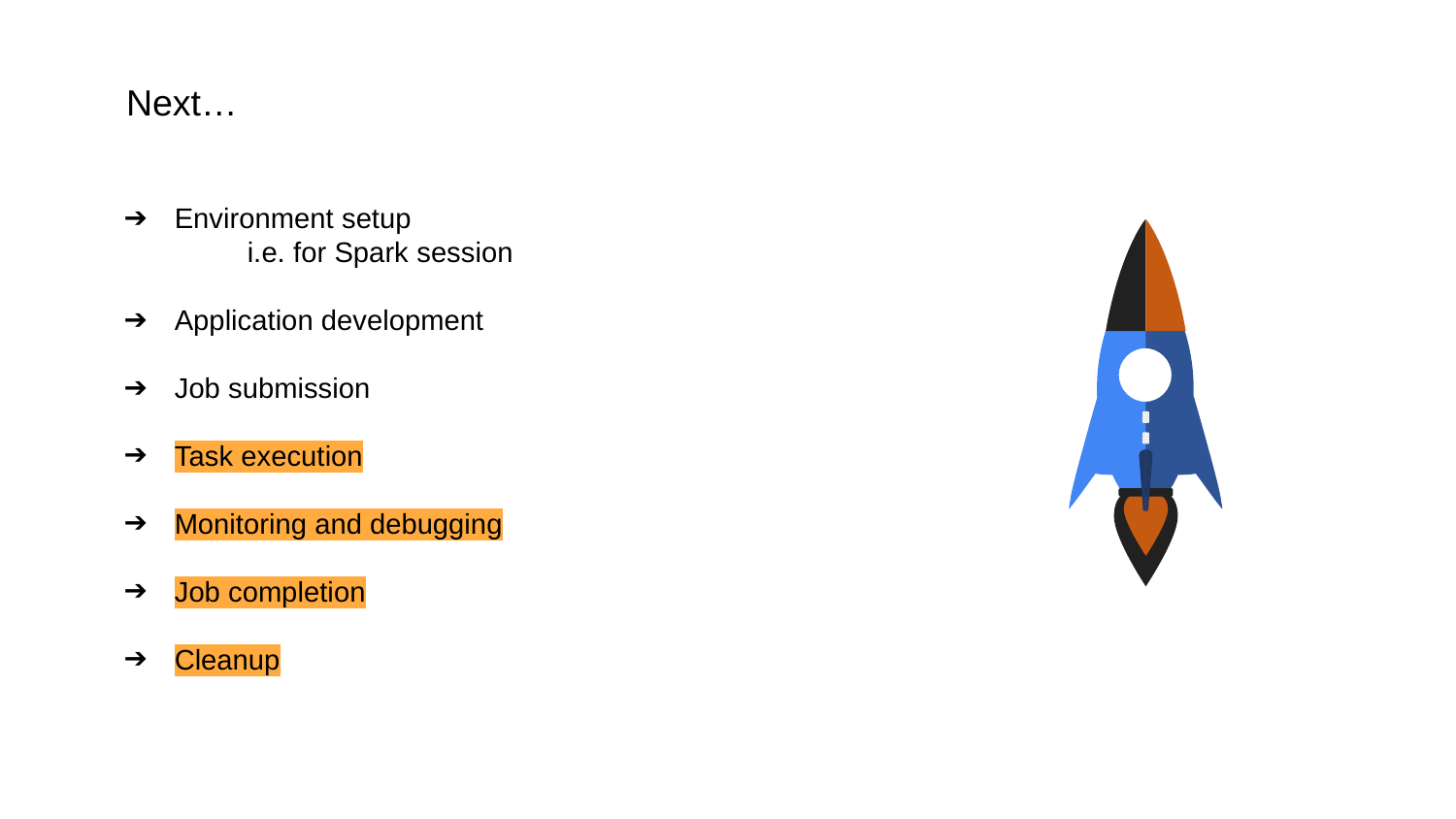

# Next…

Environment setup
	i.e. for Spark session

Application development

Job submission

Task execution

Monitoring and debugging

Job completion

Cleanup